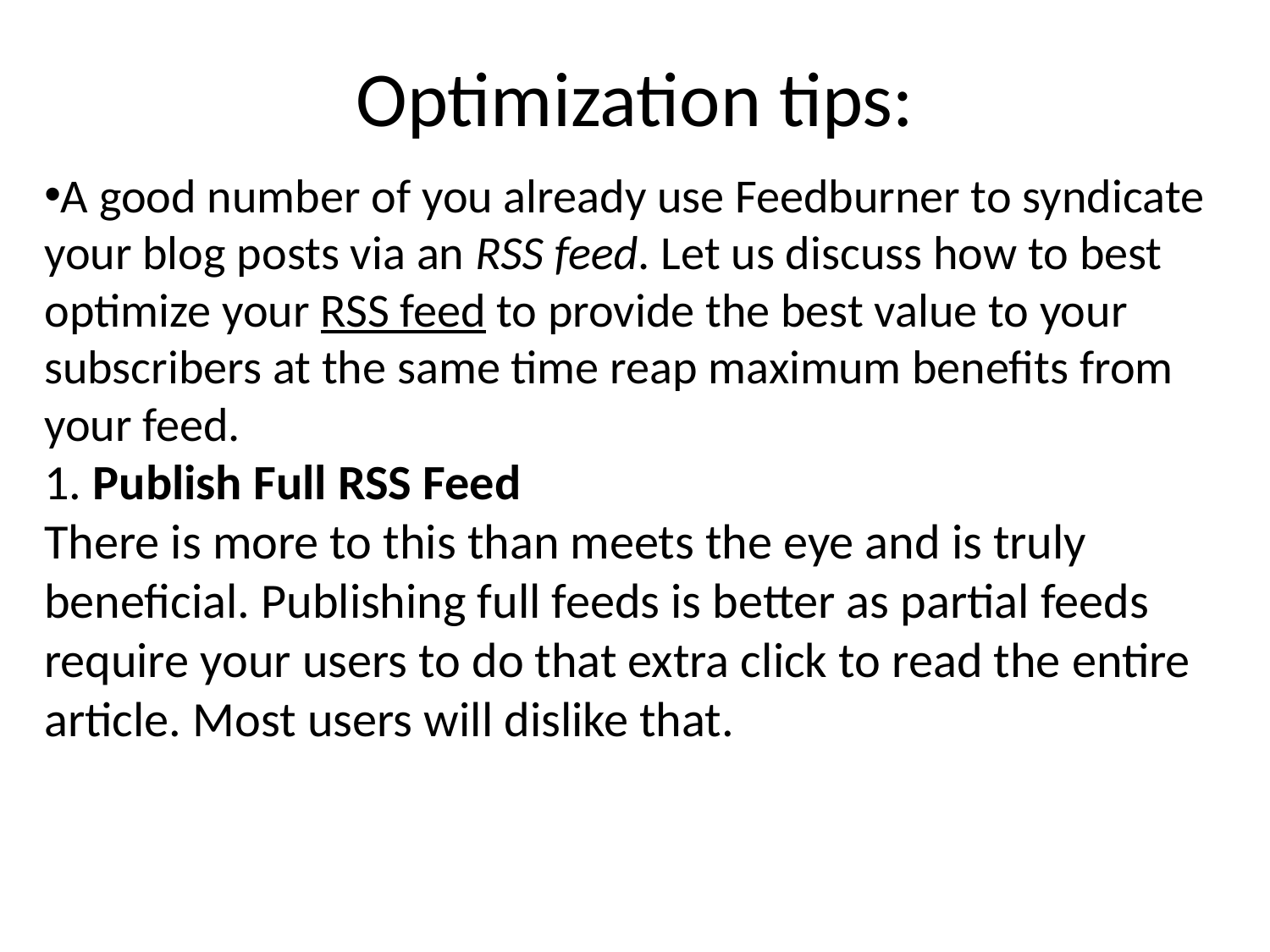

# Optimization tips:
A good number of you already use Feedburner to syndicate your blog posts via an RSS feed. Let us discuss how to best optimize your RSS feed to provide the best value to your subscribers at the same time reap maximum benefits from your feed.
1. Publish Full RSS Feed
There is more to this than meets the eye and is truly beneficial. Publishing full feeds is better as partial feeds require your users to do that extra click to read the entire article. Most users will dislike that.